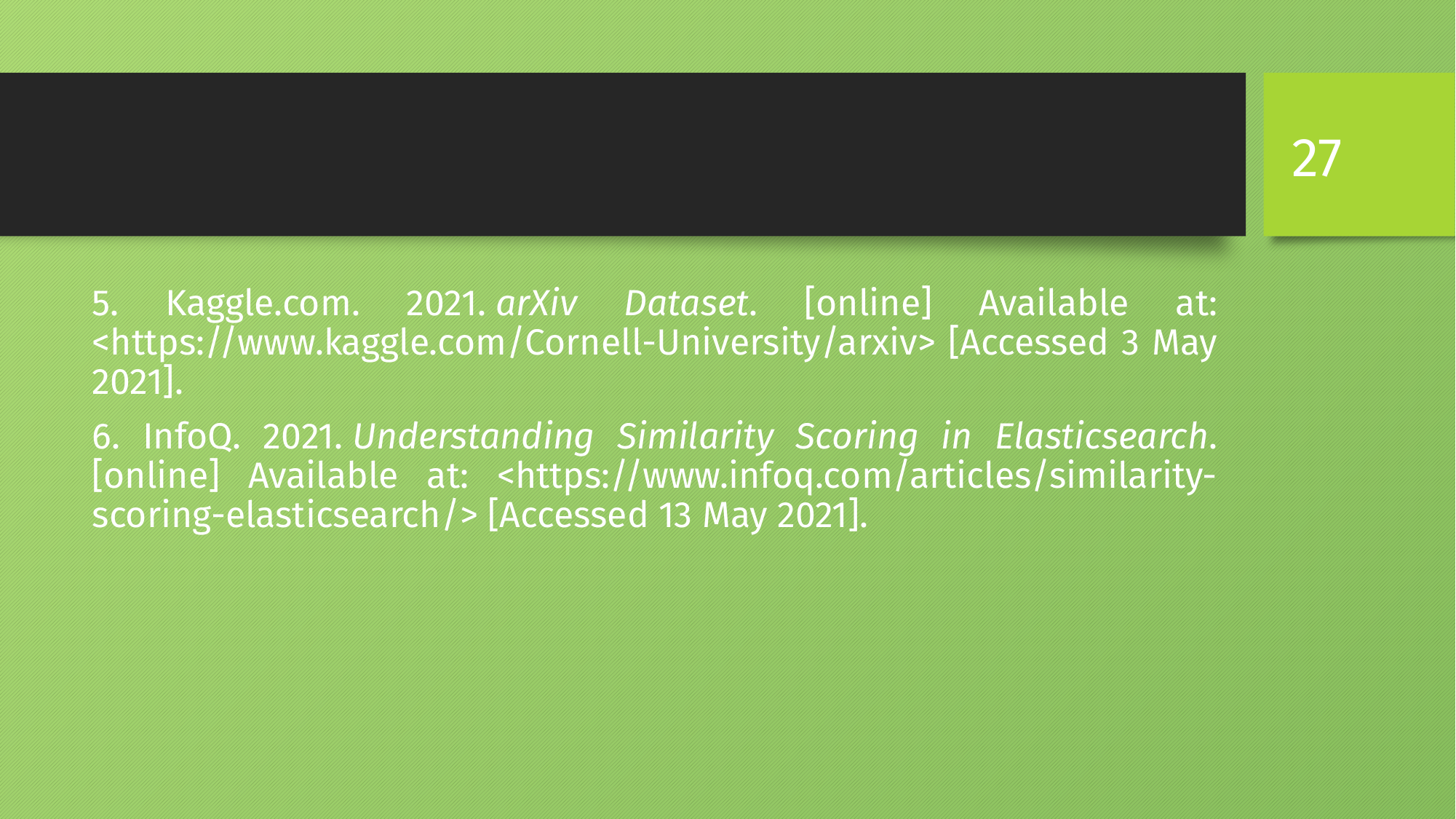

27
5. Kaggle.com. 2021. arXiv Dataset. [online] Available at: <https://www.kaggle.com/Cornell-University/arxiv> [Accessed 3 May 2021].
6. InfoQ. 2021. Understanding Similarity Scoring in Elasticsearch. [online] Available at: <https://www.infoq.com/articles/similarity-scoring-elasticsearch/> [Accessed 13 May 2021].